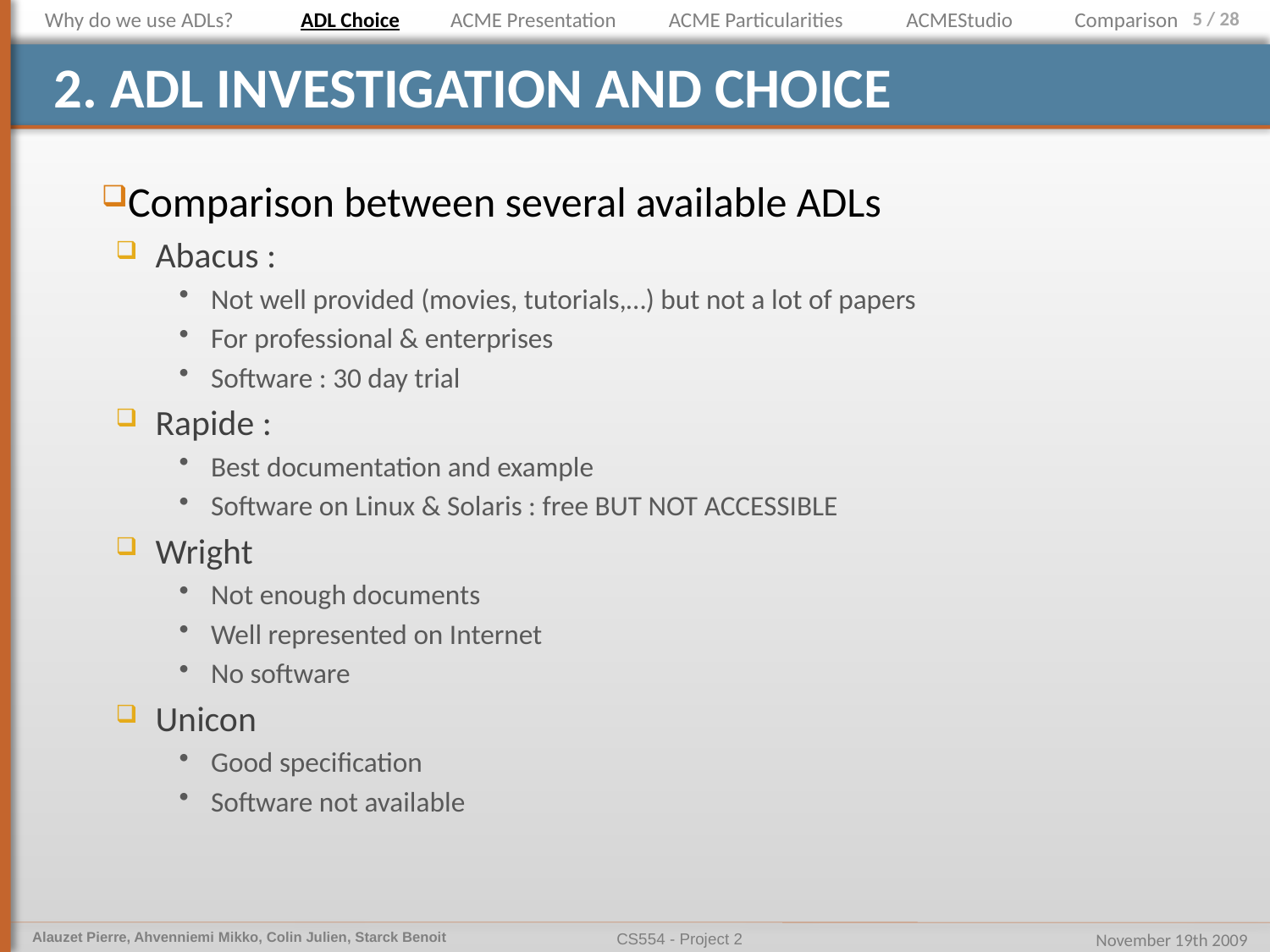

Why do we use ADLs?
ADL Choice
ACME Presentation
ACME Particularities
ACMEStudio
Comparison
# 2. ADL investigation and choicE
Comparison between several available ADLs
Abacus :
Not well provided (movies, tutorials,…) but not a lot of papers
For professional & enterprises
Software : 30 day trial
Rapide :
Best documentation and example
Software on Linux & Solaris : free BUT NOT ACCESSIBLE
Wright
Not enough documents
Well represented on Internet
No software
Unicon
Good specification
Software not available